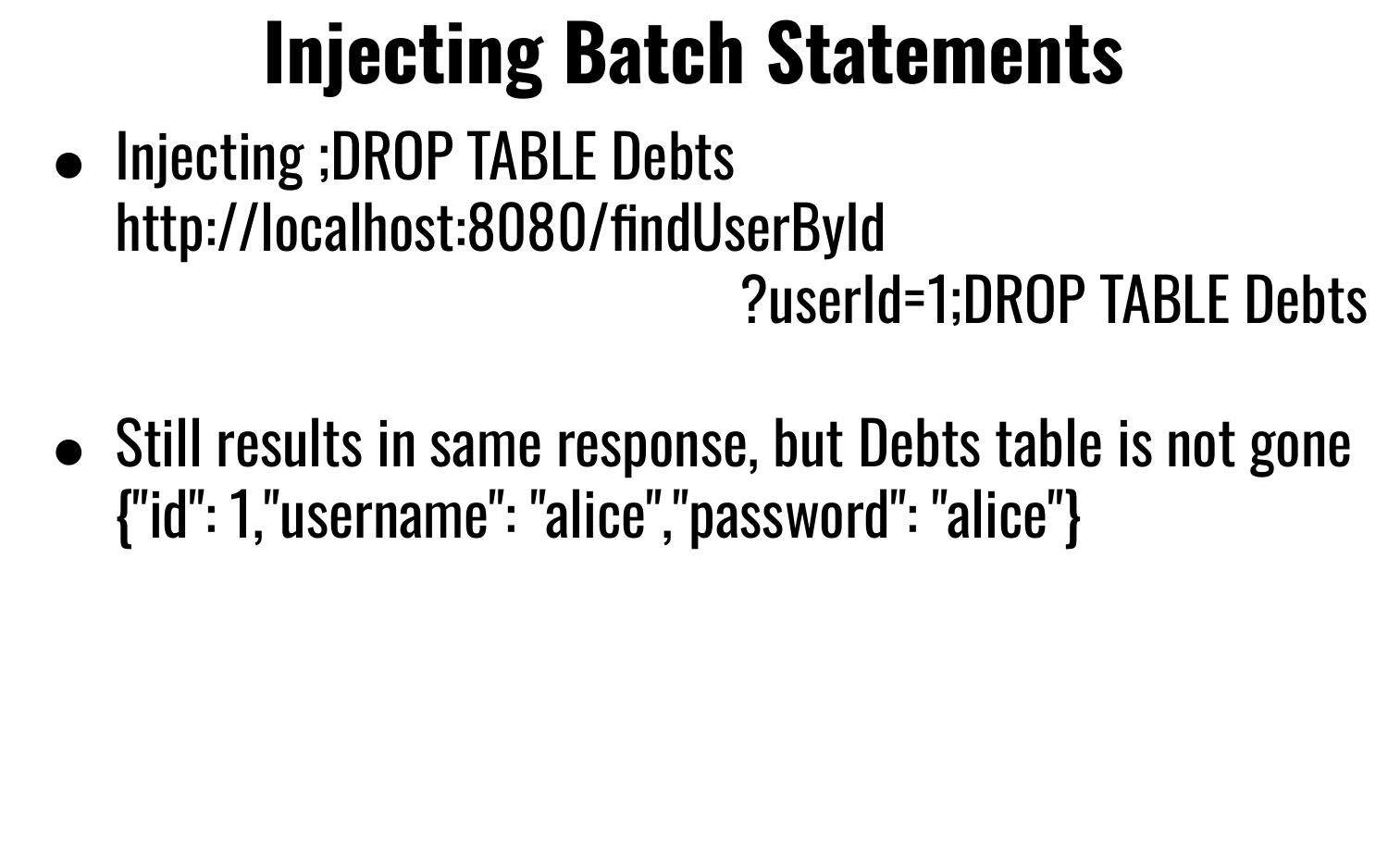

# Injecting Batch Statements
Injecting ;DROP TABLE Debts
http://localhost:8080/findUserById
?userId=1;DROP TABLE Debts

Still results in same response, but Debts table is not gone
{"id": 1,"username": "alice","password": "alice"}